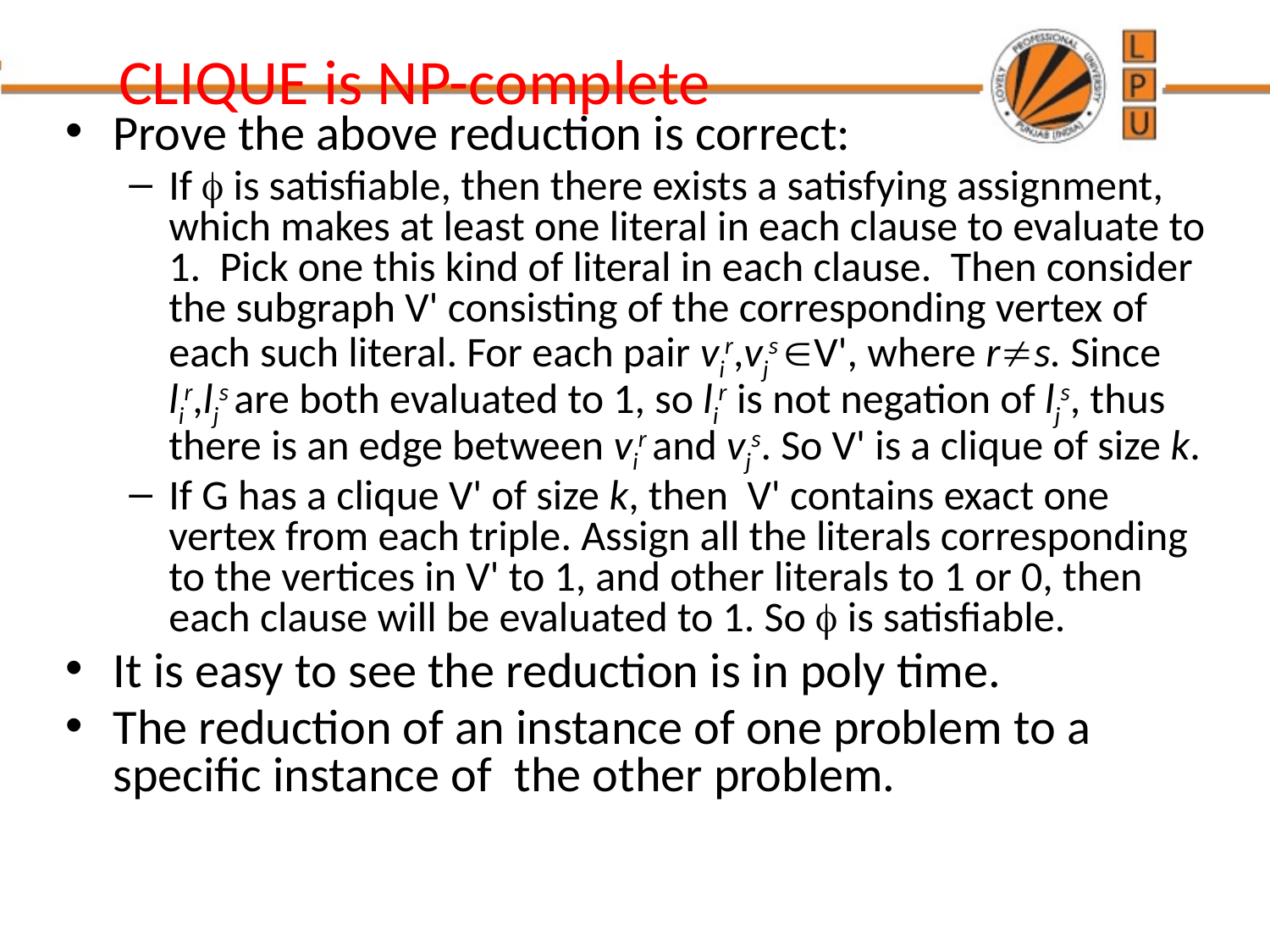

# CLIQUE is NP-complete
Prove the above reduction is correct:
If φ is satisfiable, then there exists a satisfying assignment, which makes at least one literal in each clause to evaluate to 1.  Pick one this kind of literal in each clause.  Then consider the subgraph V' consisting of the corresponding vertex of each such literal. For each pair vir,vjs ∈V', where r≠s. Since lir,ljs are both evaluated to 1, so lir is not negation of ljs, thus there is an edge between vir and vjs. So V' is a clique of size k.
If G has a clique V' of size k, then  V' contains exact one vertex from each triple. Assign all the literals corresponding to the vertices in V' to 1, and other literals to 1 or 0, then each clause will be evaluated to 1. So φ is satisfiable.
It is easy to see the reduction is in poly time.
The reduction of an instance of one problem to a specific instance of  the other problem.